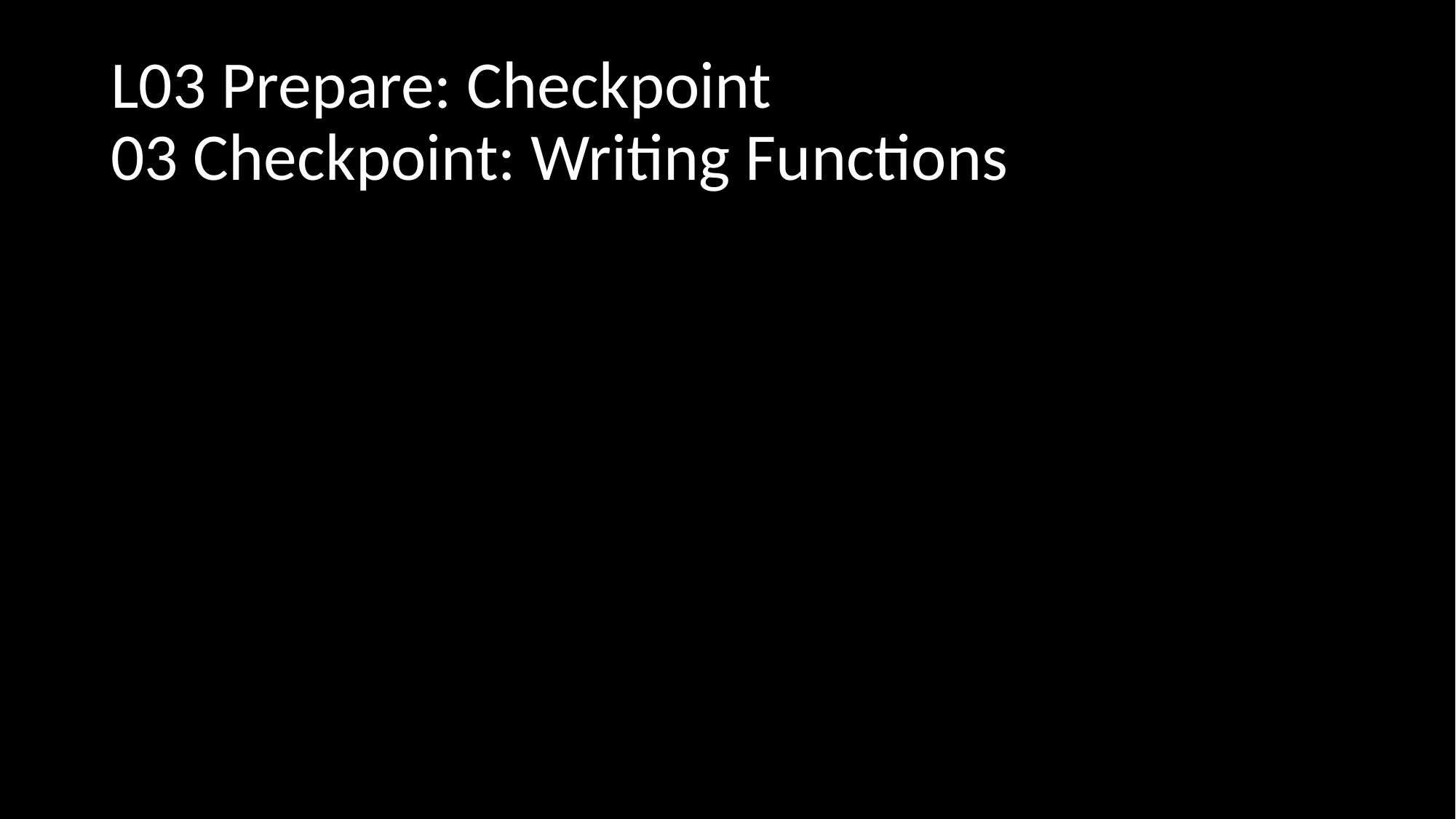

# L03 Prepare: Checkpoint 03 Checkpoint: Writing Functions